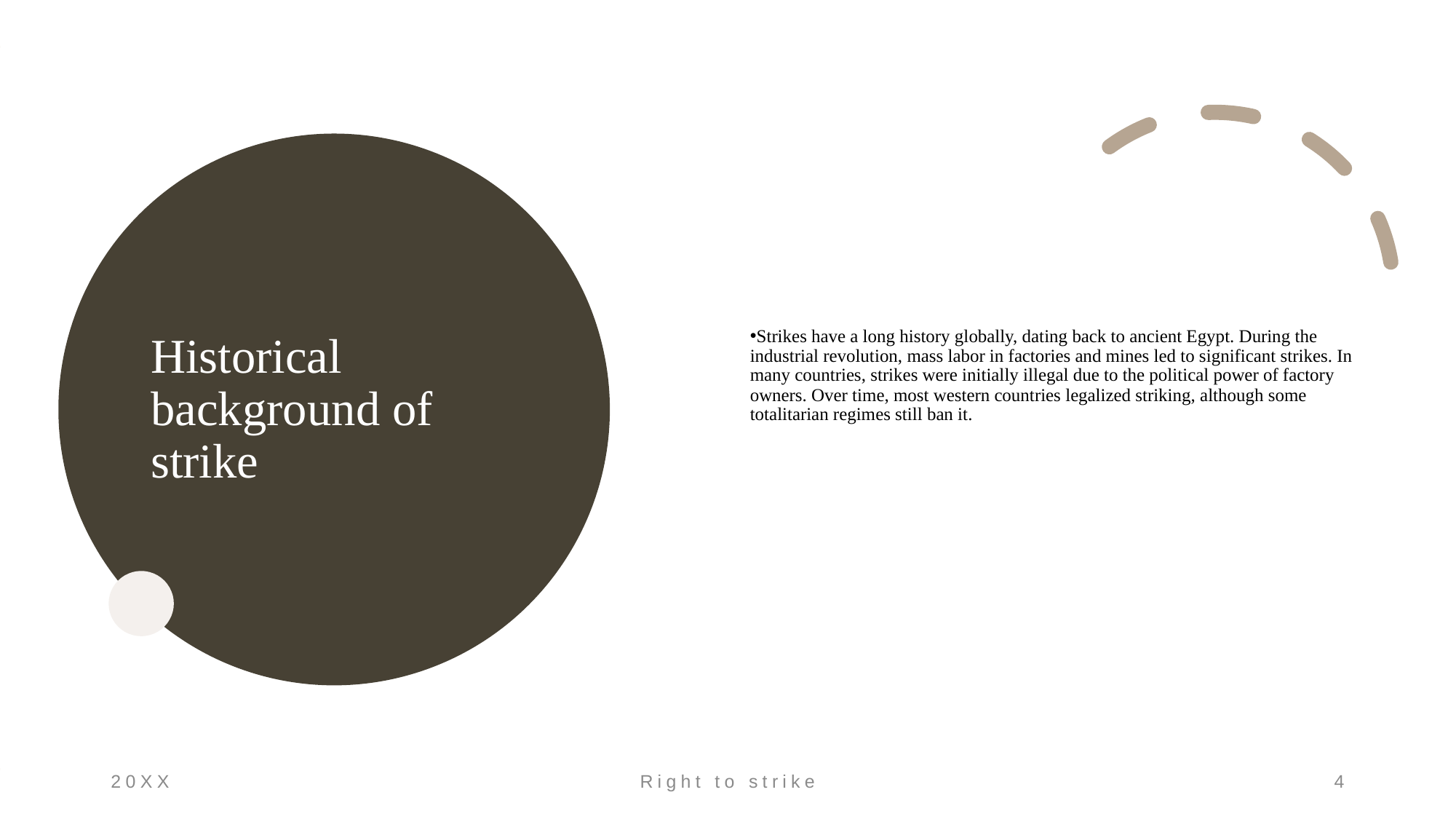

# Historical background of strike

Strikes have a long history globally, dating back to ancient Egypt. During the industrial revolution, mass labor in factories and mines led to significant strikes. In many countries, strikes were initially illegal due to the political power of factory owners. Over time, most western countries legalized striking, although some totalitarian regimes still ban it.

20XX
Right to strike
4